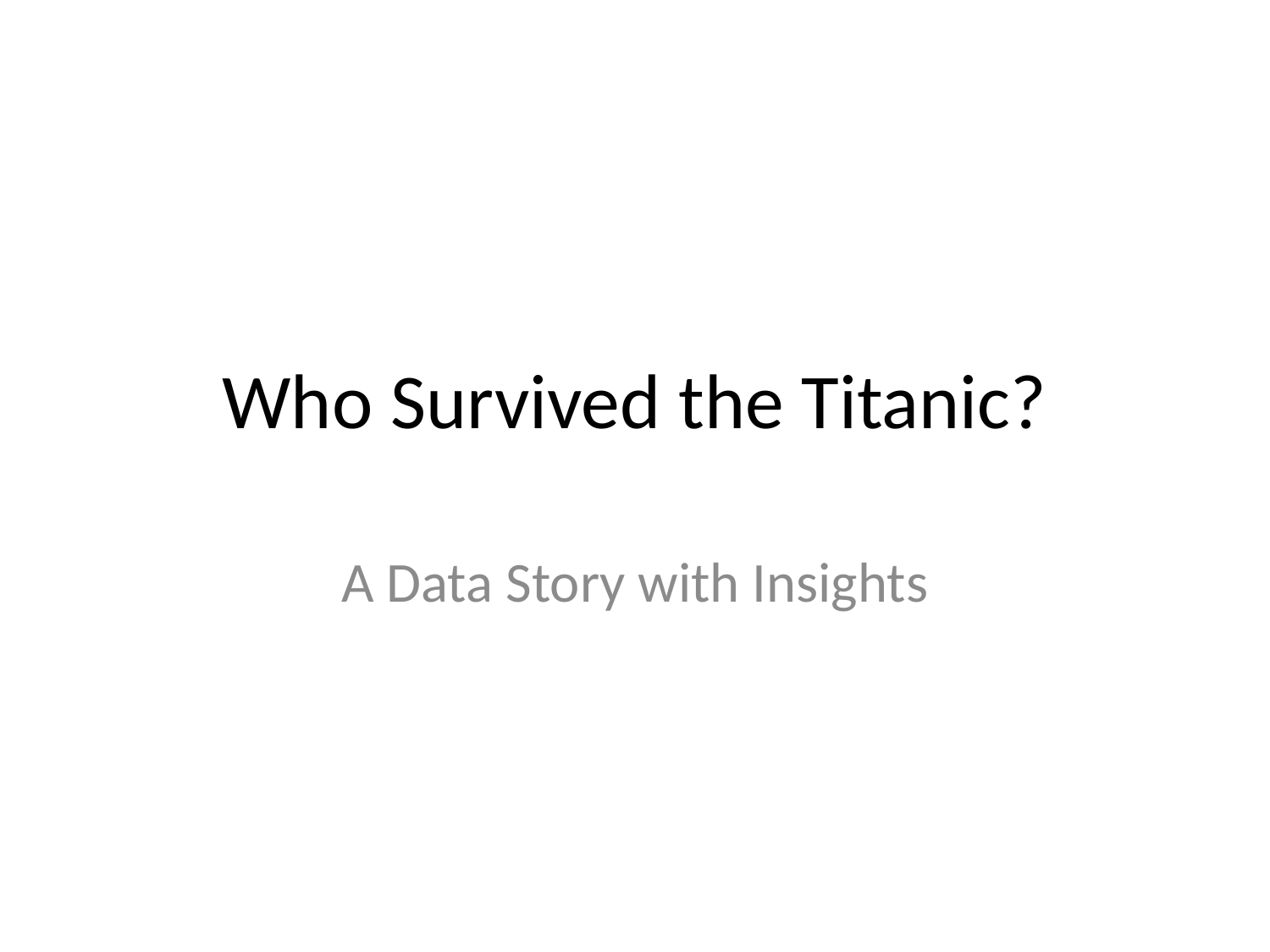

# Who Survived the Titanic?
A Data Story with Insights